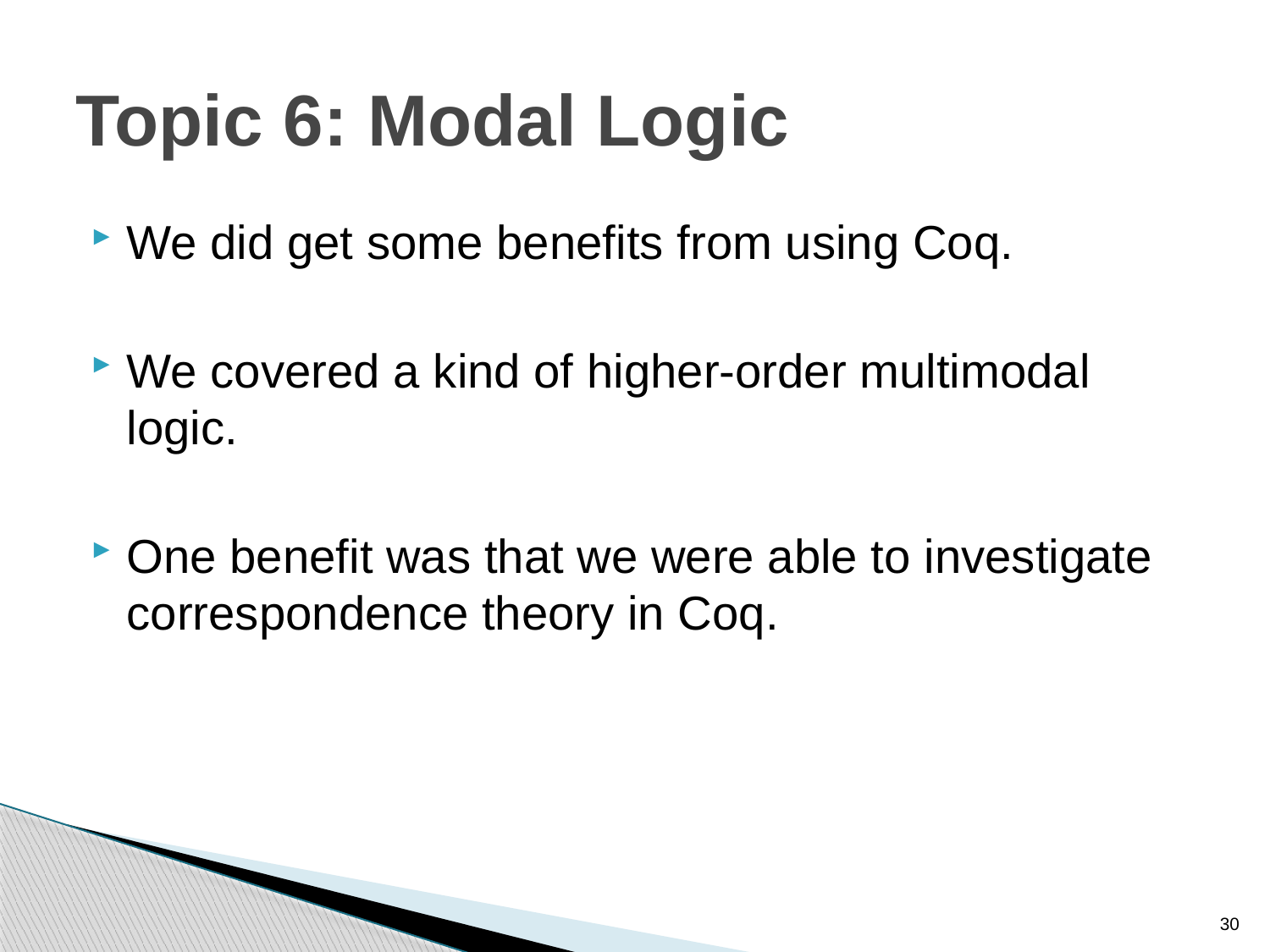

# Topic 6: Modal Logic
We did get some benefits from using Coq.

We covered a kind of higher-order multimodal logic.

One benefit was that we were able to investigate correspondence theory in Coq.
30